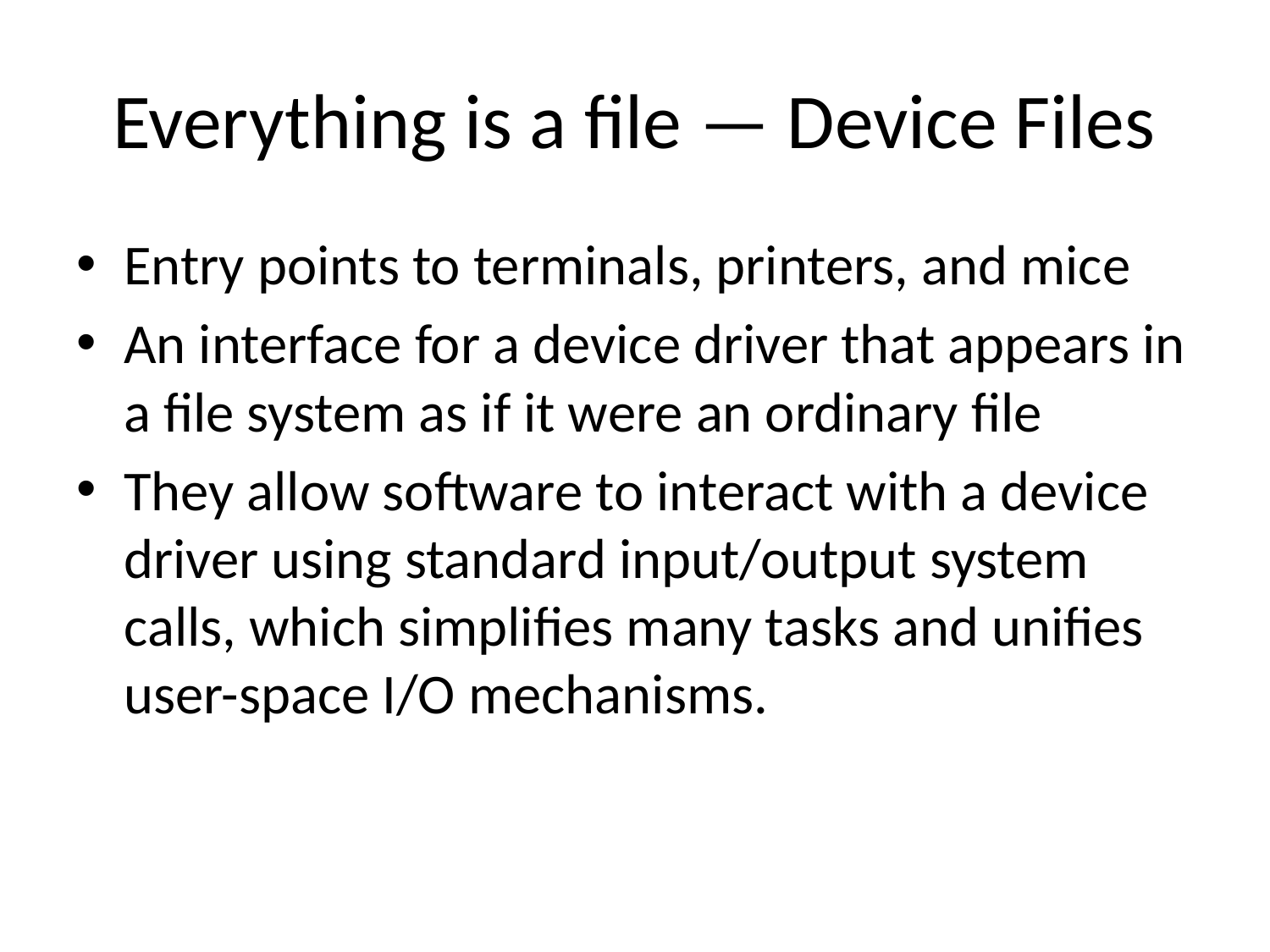

# Everything is a file — Device Files
Entry points to terminals, printers, and mice
An interface for a device driver that appears in a file system as if it were an ordinary file
They allow software to interact with a device driver using standard input/output system calls, which simplifies many tasks and unifies user-space I/O mechanisms.